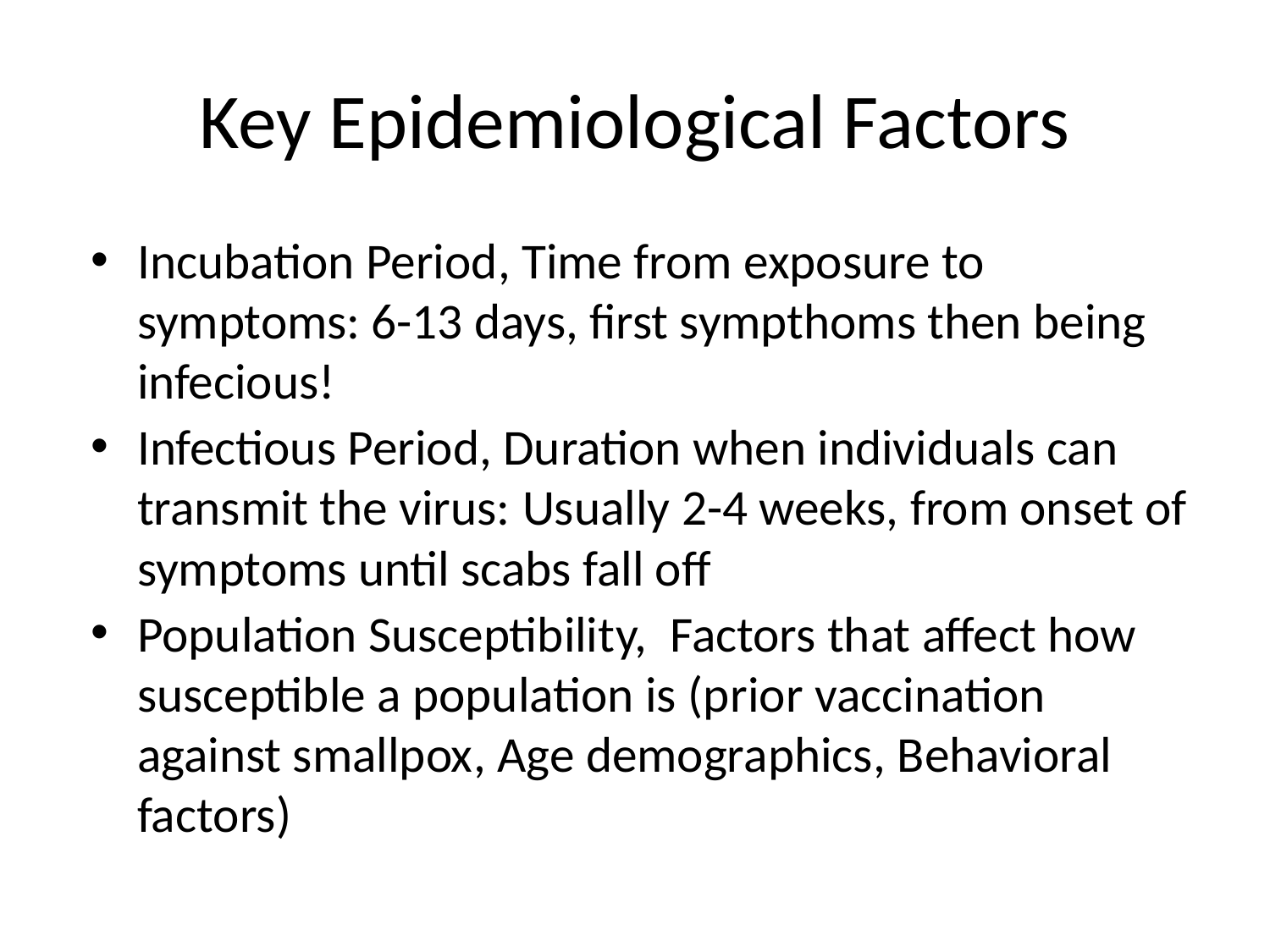

# Key Epidemiological Factors
Incubation Period, Time from exposure to symptoms: 6-13 days, first sympthoms then being infecious!
Infectious Period, Duration when individuals can transmit the virus: Usually 2-4 weeks, from onset of symptoms until scabs fall off
Population Susceptibility,  Factors that affect how susceptible a population is (prior vaccination against smallpox, Age demographics, Behavioral factors)